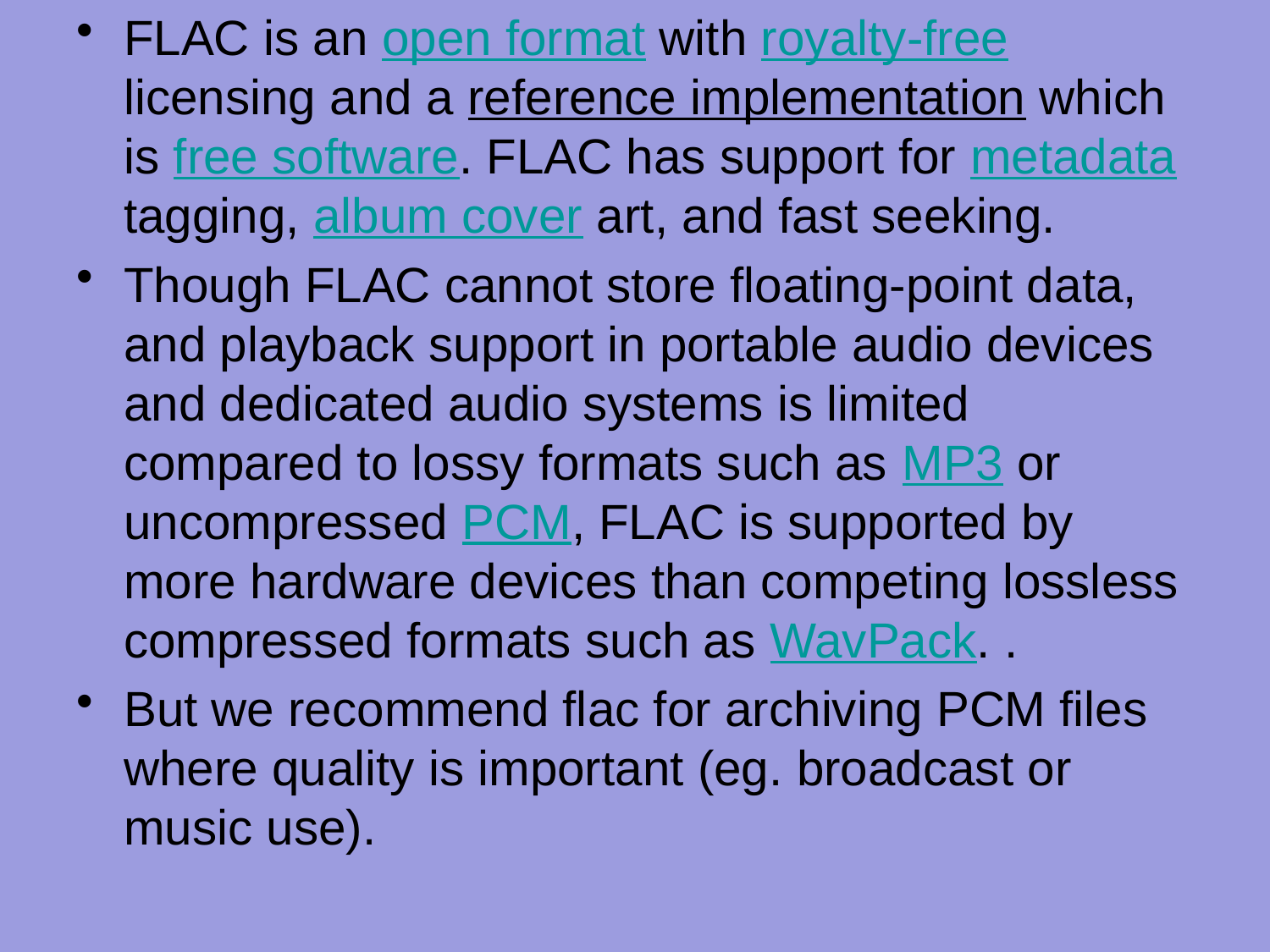

FLAC is an open format with royalty-free licensing and a reference implementation which is free software. FLAC has support for metadata tagging, album cover art, and fast seeking.
Though FLAC cannot store floating-point data, and playback support in portable audio devices and dedicated audio systems is limited compared to lossy formats such as MP3 or uncompressed PCM, FLAC is supported by more hardware devices than competing lossless compressed formats such as WavPack. .
But we recommend flac for archiving PCM files where quality is important (eg. broadcast or music use).